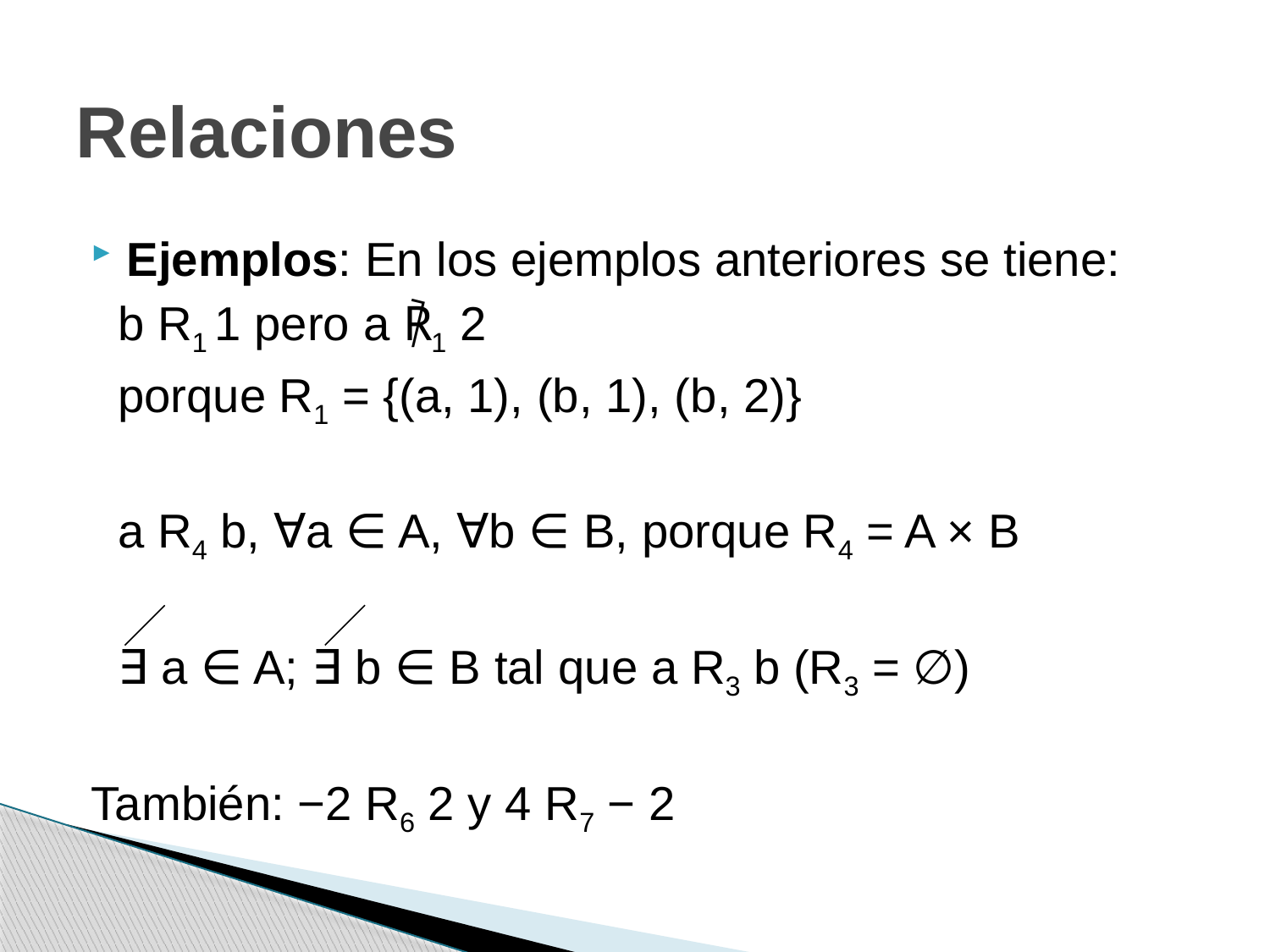

# Relaciones
Ejemplos: En los ejemplos anteriores se tiene:
  b R1 1 pero a ℟1 2
  porque R1 = {(a, 1), (b, 1), (b, 2)}

  a R4 b, ∀a ∈ A, ∀b ∈ B, porque R4 = A × B

  ∃ a ∈ A; ∃ b ∈ B tal que a R3 b (R3 = ∅)

También: −2 R6 2 y 4 R7 − 2